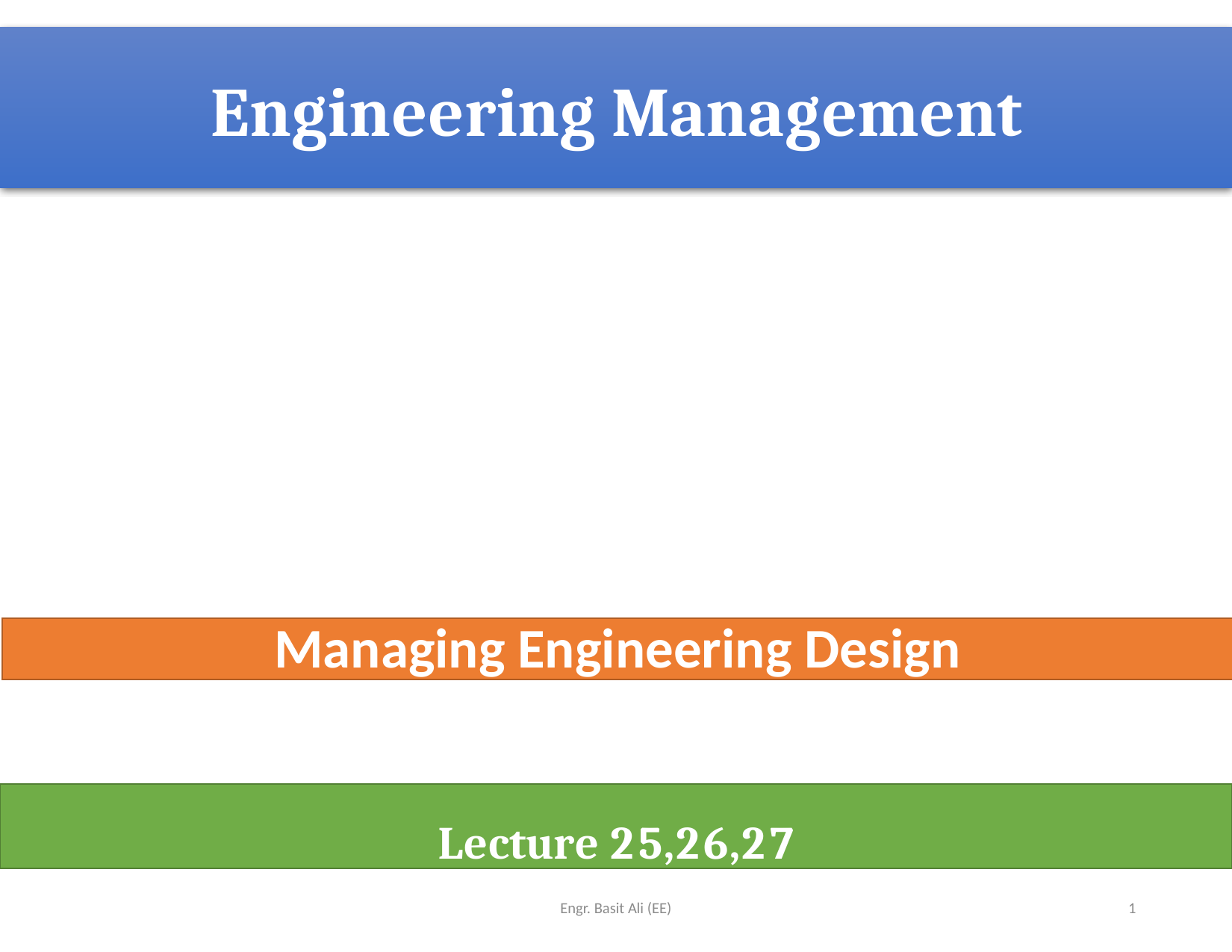

# Engineering Management
Managing Engineering Design
Lecture 25,26,27
Engr. Basit Ali (EE)
1